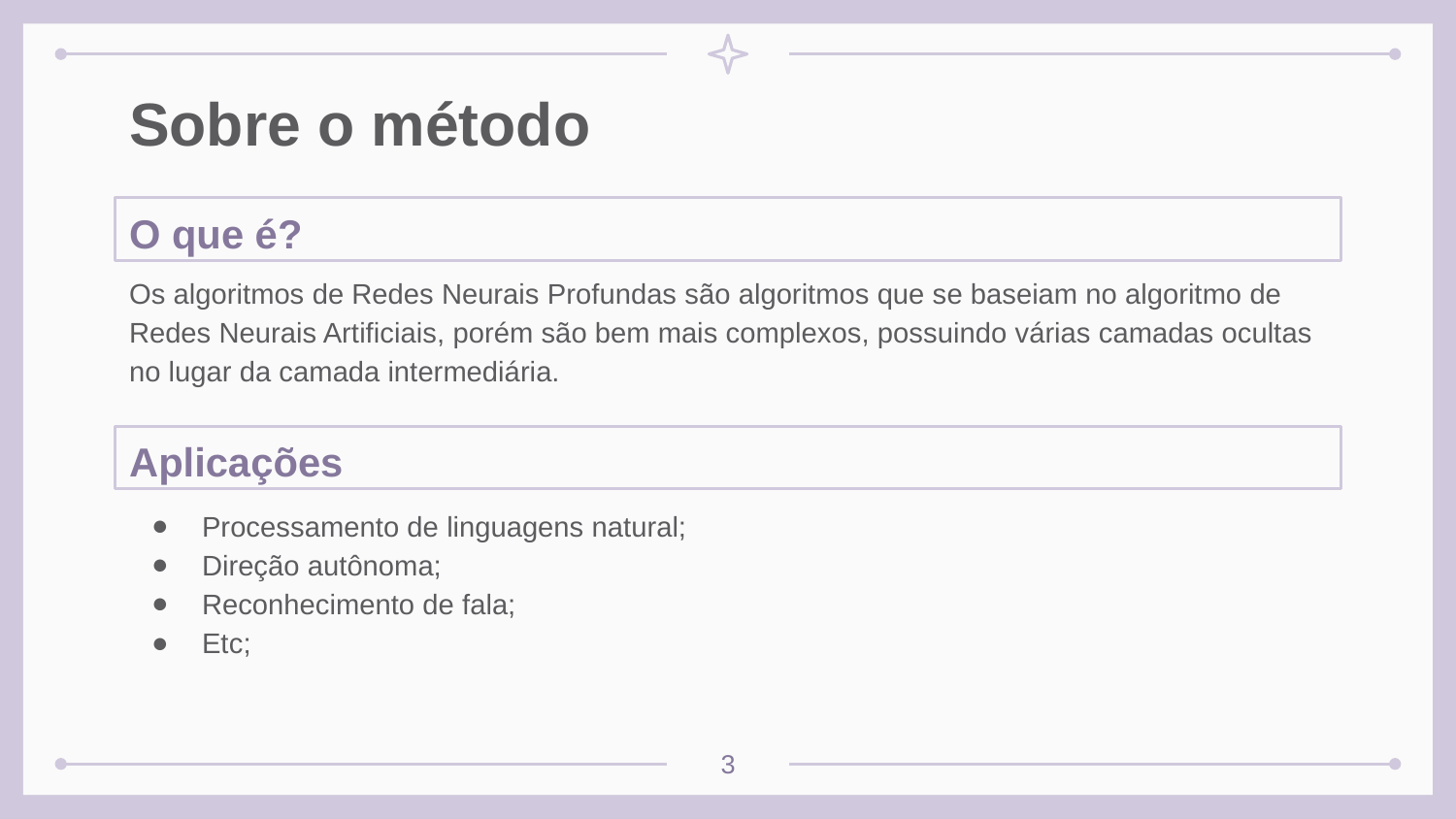

# Sobre o método
O que é?
Os algoritmos de Redes Neurais Profundas são algoritmos que se baseiam no algoritmo de Redes Neurais Artificiais, porém são bem mais complexos, possuindo várias camadas ocultas no lugar da camada intermediária.
Aplicações
Processamento de linguagens natural;
Direção autônoma;
Reconhecimento de fala;
Etc;
3